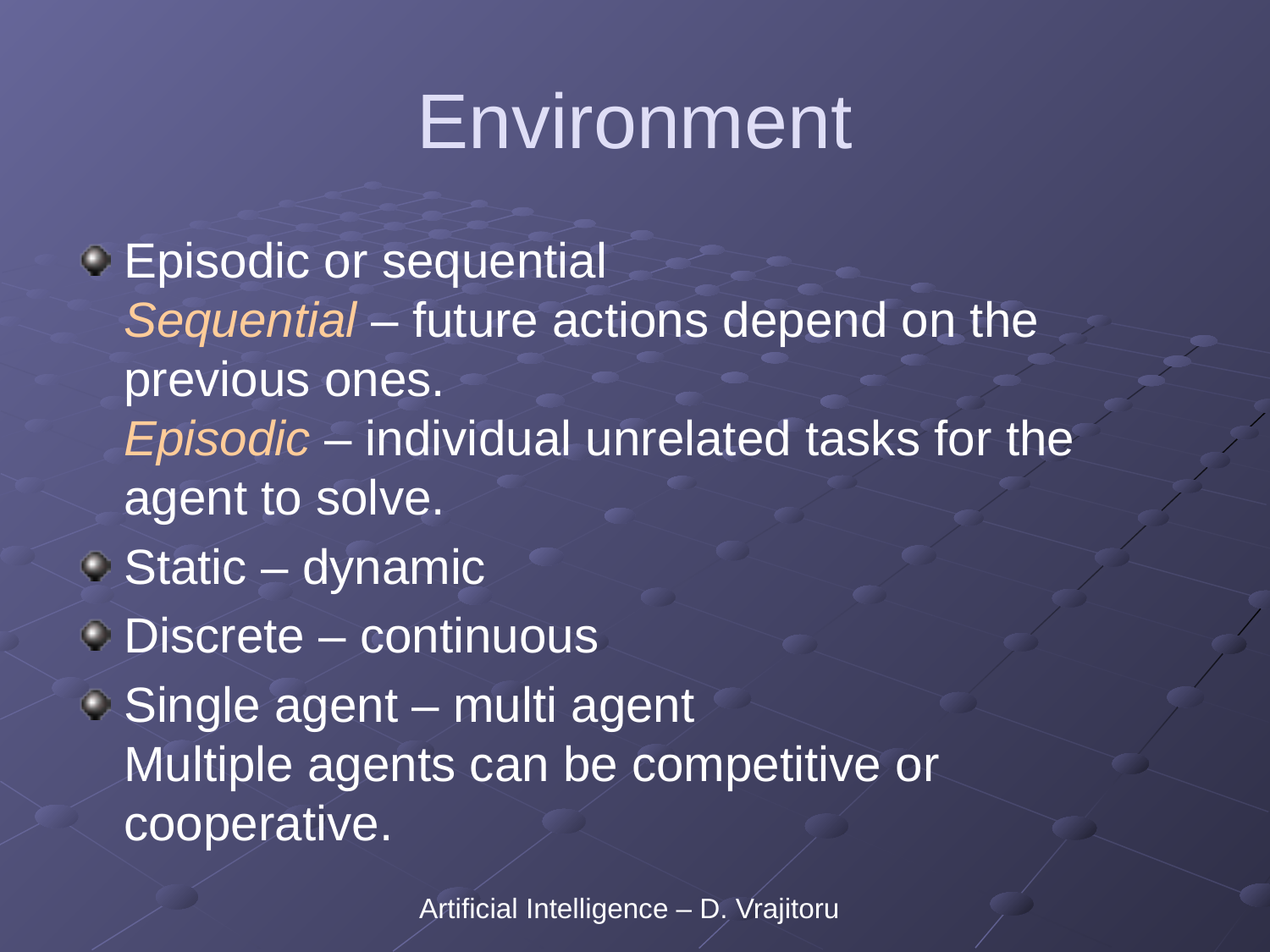

# Environment
Episodic or sequential
Sequential – future actions depend on the previous ones.
Episodic – individual unrelated tasks for the agent to solve.
Static – dynamic
Discrete – continuous
Single agent – multi agent
Multiple agents can be competitive or cooperative.
Artificial Intelligence – D. Vrajitoru